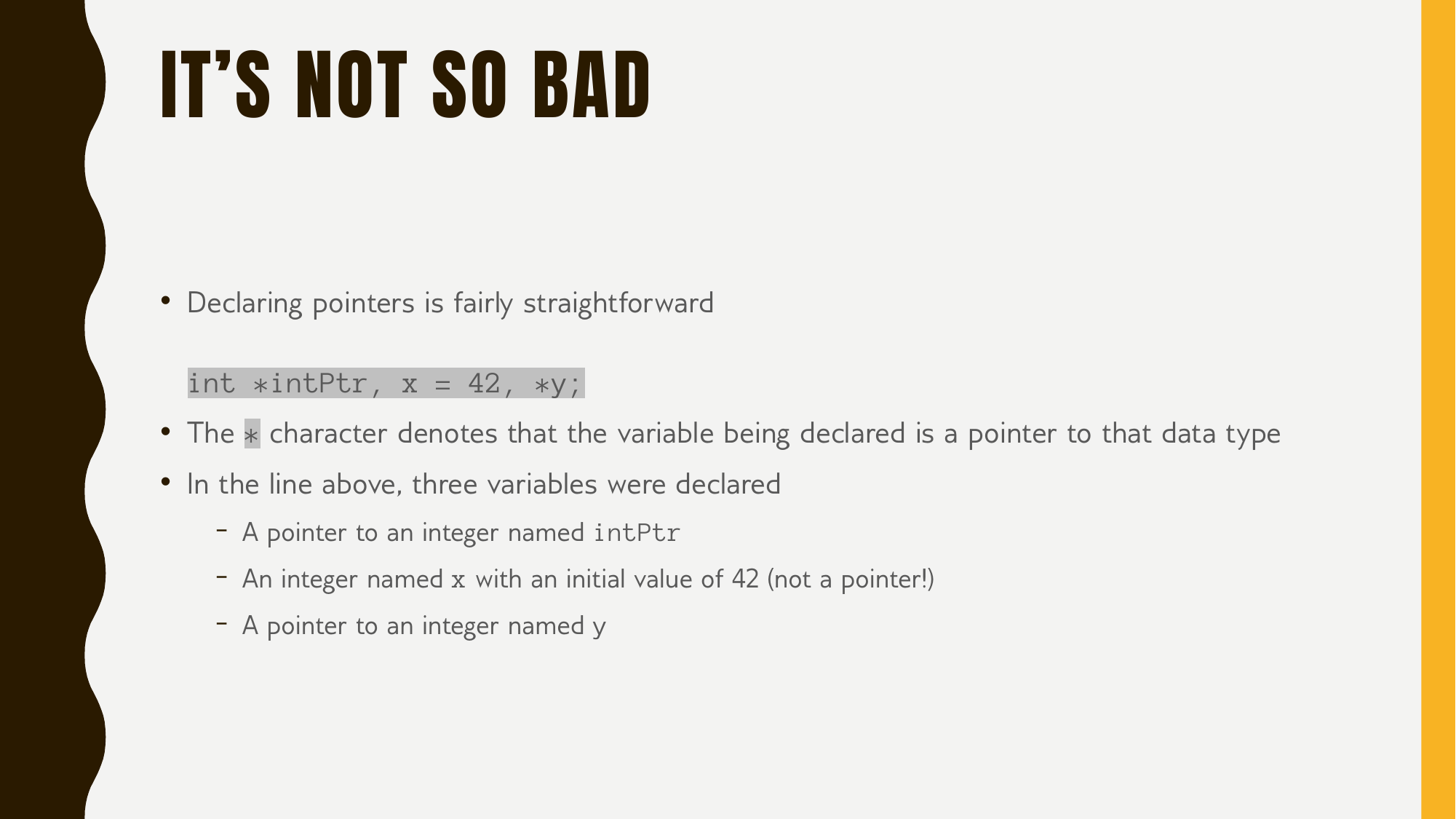

# It’s Not So Bad
Declaring pointers is fairly straightforward
int *intPtr, x = 42, *y;
The * character denotes that the variable being declared is a pointer to that data type
In the line above, three variables were declared
A pointer to an integer named intPtr
An integer named x with an initial value of 42 (not a pointer!)
A pointer to an integer named y